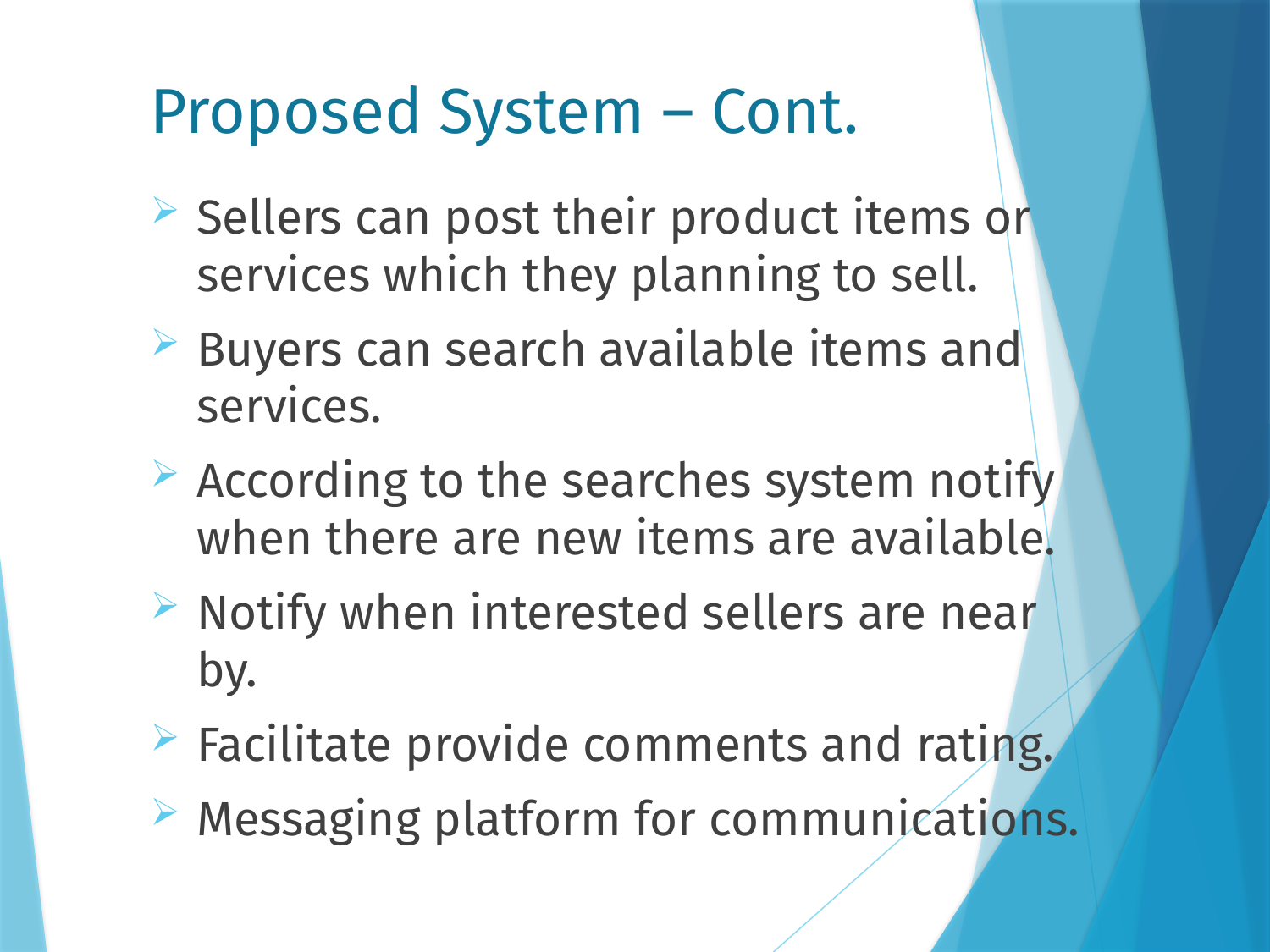

# Proposed System – Cont.
Sellers can post their product items or services which they planning to sell.
Buyers can search available items and services.
According to the searches system notify when there are new items are available.
Notify when interested sellers are near by.
Facilitate provide comments and rating.
Messaging platform for communications.